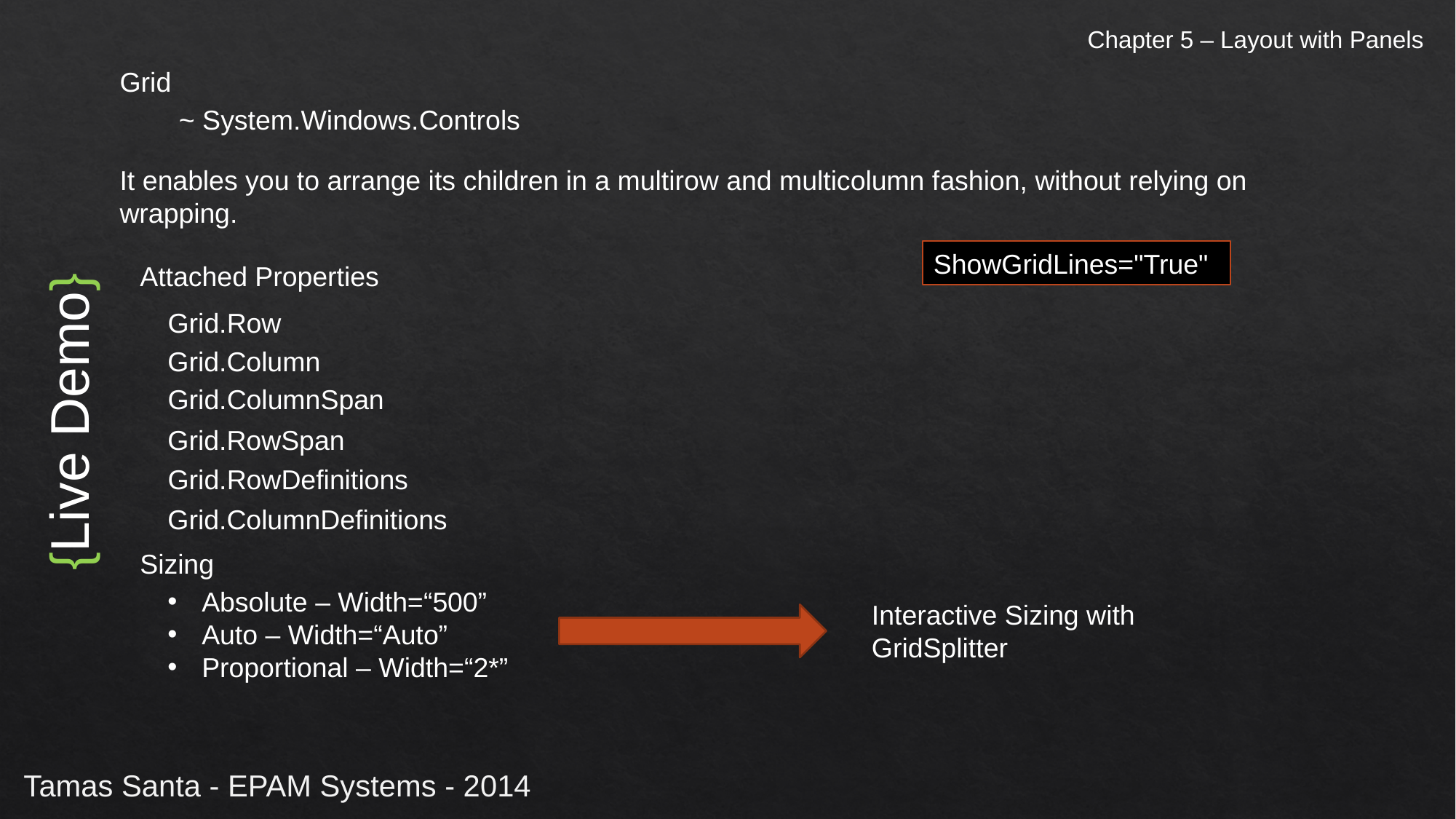

Chapter 5 – Layout with Panels
Grid
~ System.Windows.Controls
It enables you to arrange its children in a multirow and multicolumn fashion, without relying on wrapping.
ShowGridLines="True"
Attached Properties
Grid.Row
Grid.Column
{Live Demo}
Grid.ColumnSpan
Grid.RowSpan
Grid.RowDefinitions
Grid.ColumnDefinitions
Sizing
Absolute – Width=“500”
Auto – Width=“Auto”
Proportional – Width=“2*”
Interactive Sizing with GridSplitter

Tamas Santa - EPAM Systems - 2014